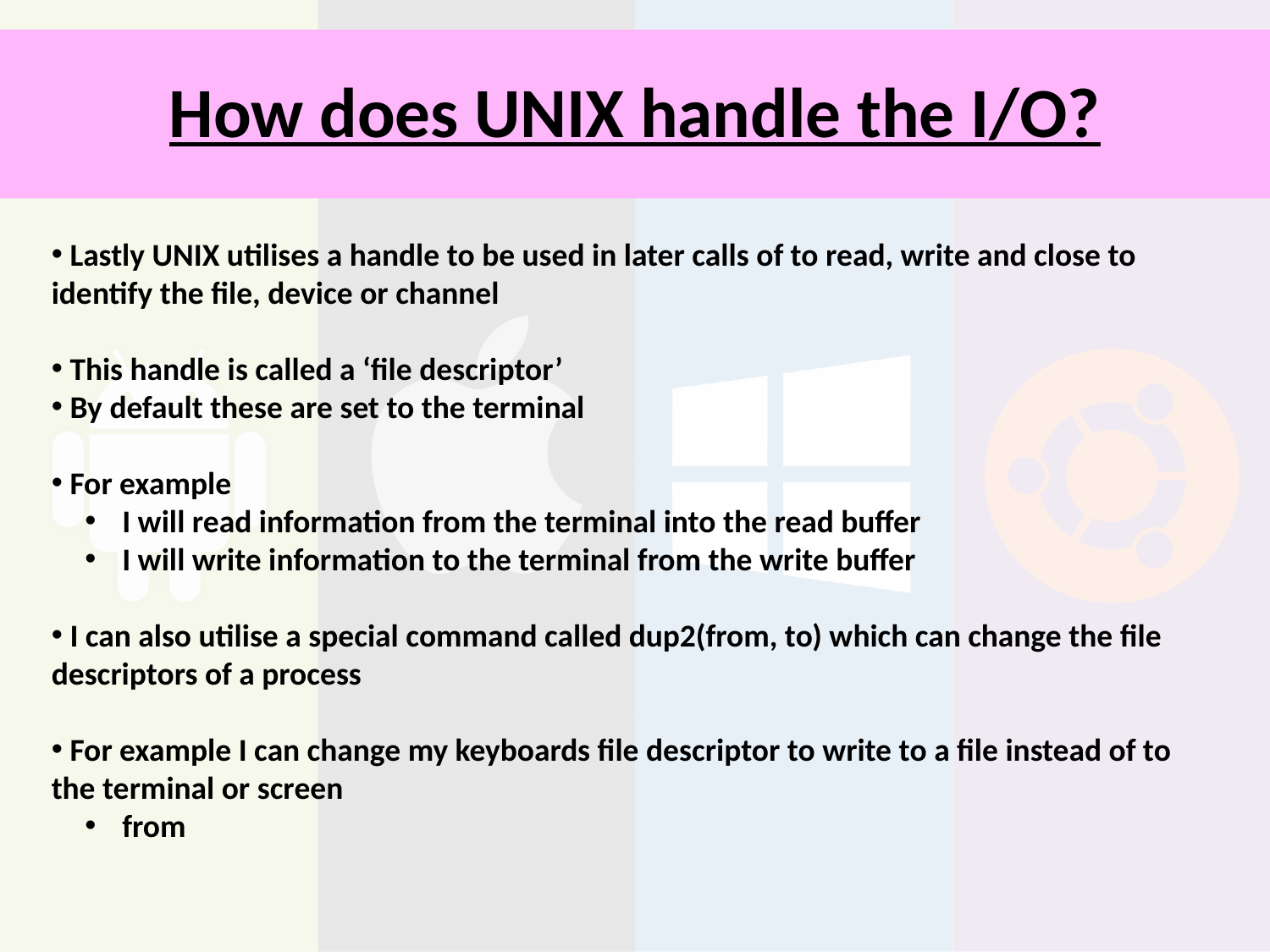

# How does UNIX handle the I/O?
 Lastly UNIX utilises a handle to be used in later calls of to read, write and close to identify the file, device or channel

 This handle is called a ‘file descriptor’
 By default these are set to the terminal

 For example
 I will read information from the terminal into the read buffer
 I will write information to the terminal from the write buffer

 I can also utilise a special command called dup2(from, to) which can change the file descriptors of a process

 For example I can change my keyboards file descriptor to write to a file instead of to the terminal or screen
 from